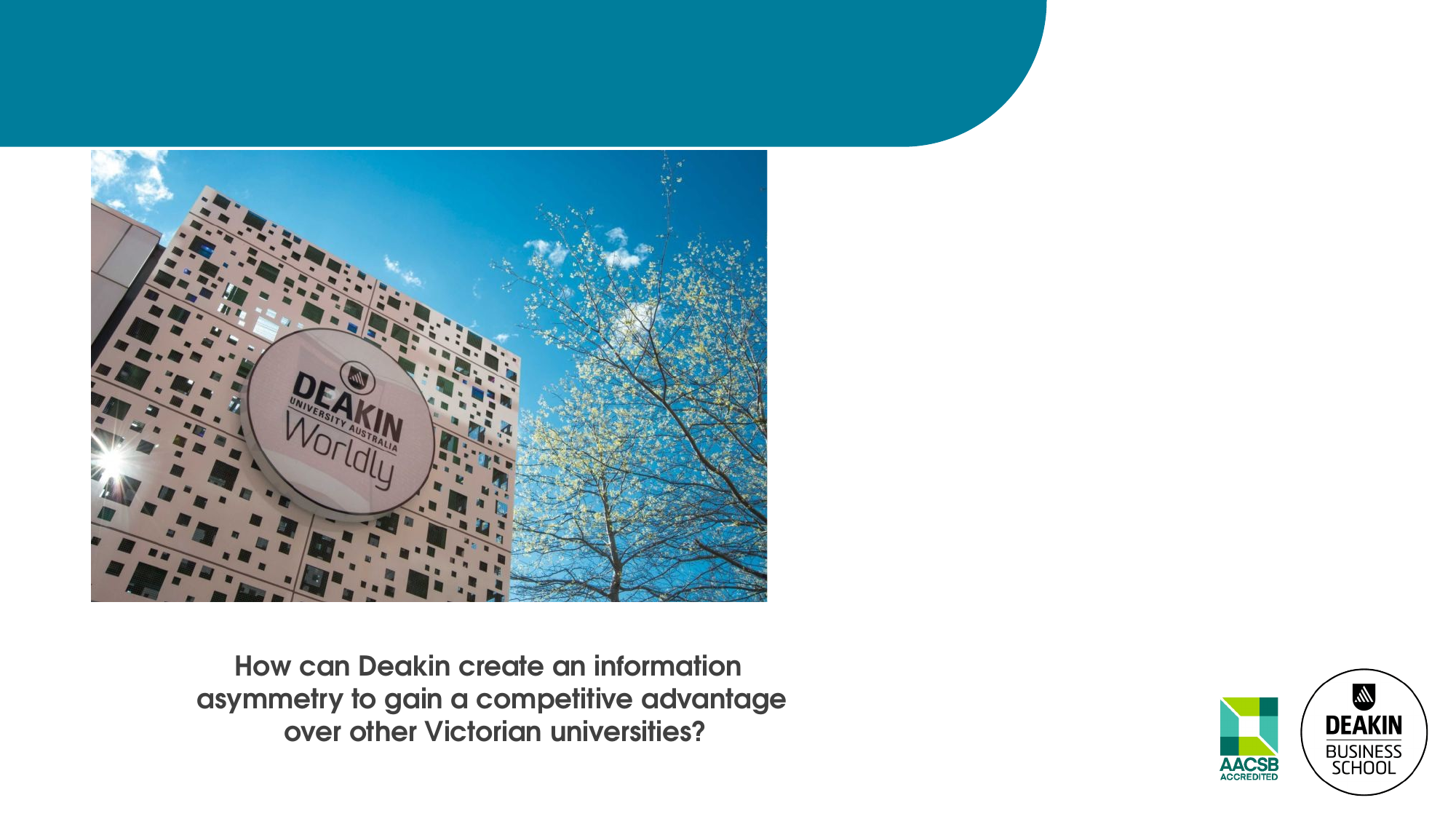

How can Deakin create an information  asymmetry to gain a competitive advantage  over other Victorian universities?